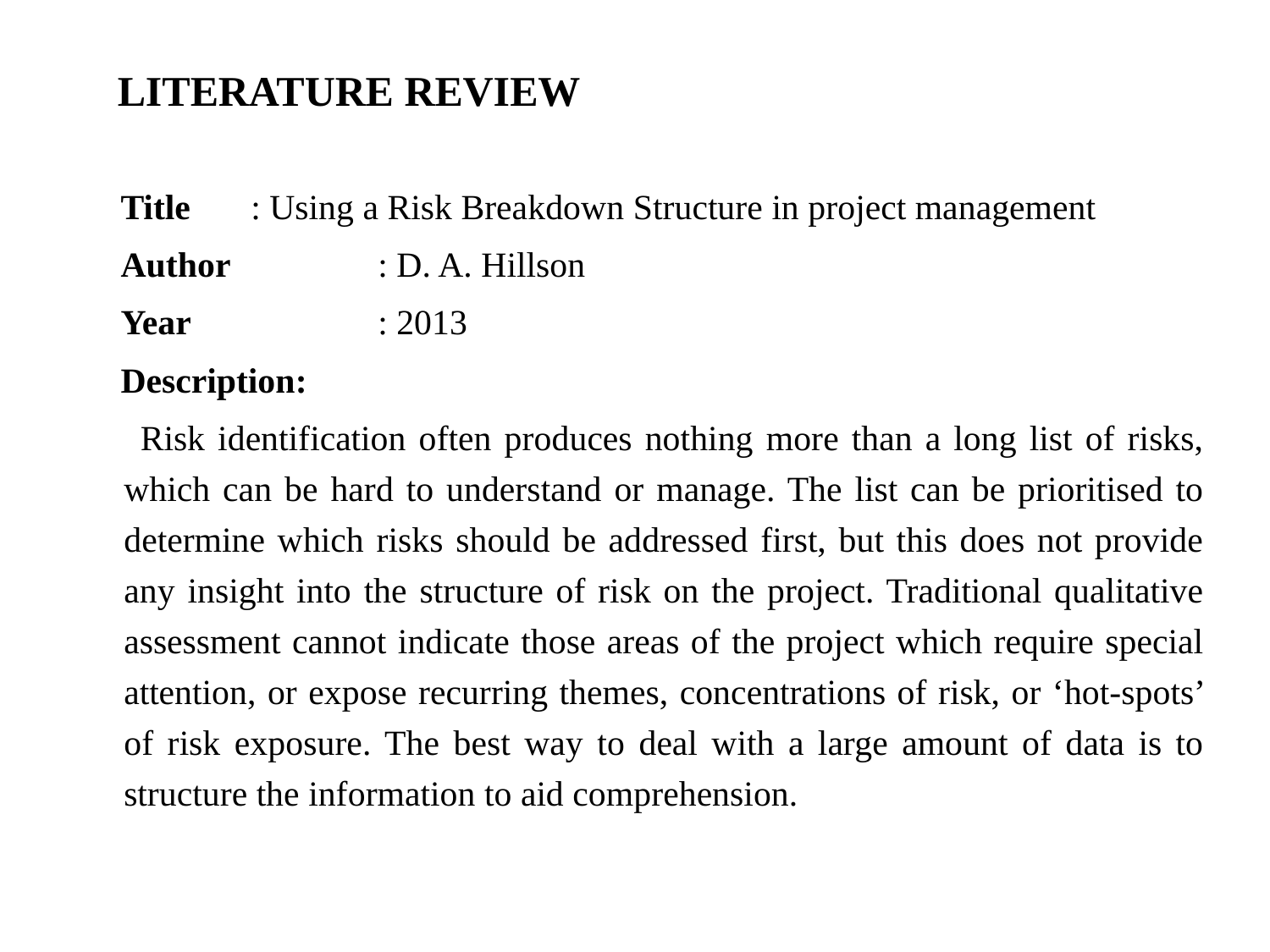

# LITERATURE REVIEW
     Title	: Using a Risk Breakdown Structure in project management
     Author   	: D. A. Hillson
     Year        	: 2013
     Description:
     Risk identification often produces nothing more than a long list of risks, which can be hard to understand or manage. The list can be prioritised to determine which risks should be addressed first, but this does not provide any insight into the structure of risk on the project. Traditional qualitative assessment cannot indicate those areas of the project which require special attention, or expose recurring themes, concentrations of risk, or ‘hot‐spots’ of risk exposure. The best way to deal with a large amount of data is to structure the information to aid comprehension.